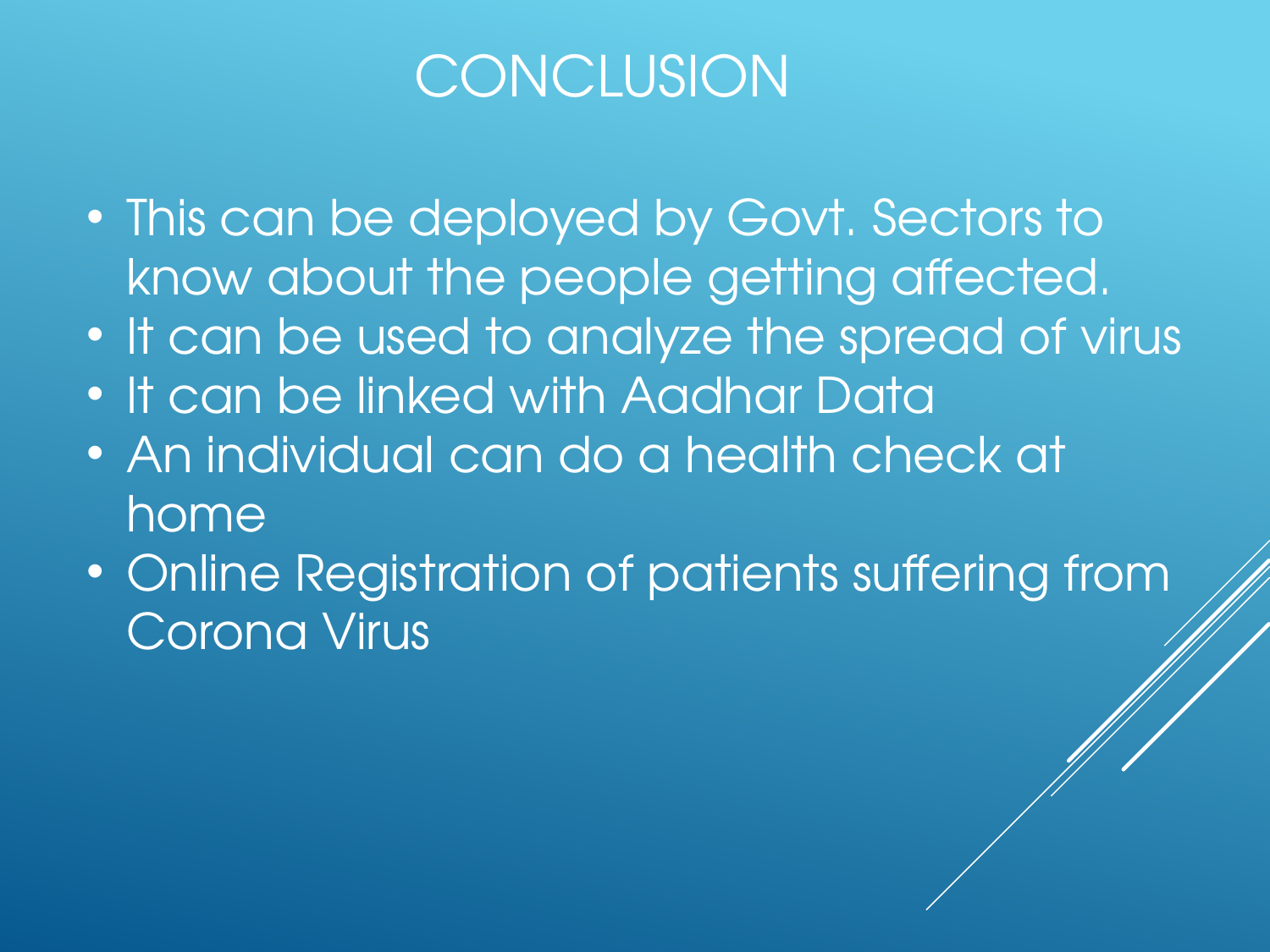

# Conclusion
This can be deployed by Govt. Sectors to know about the people getting affected.
It can be used to analyze the spread of virus
It can be linked with Aadhar Data
An individual can do a health check at home
Online Registration of patients suffering from Corona Virus